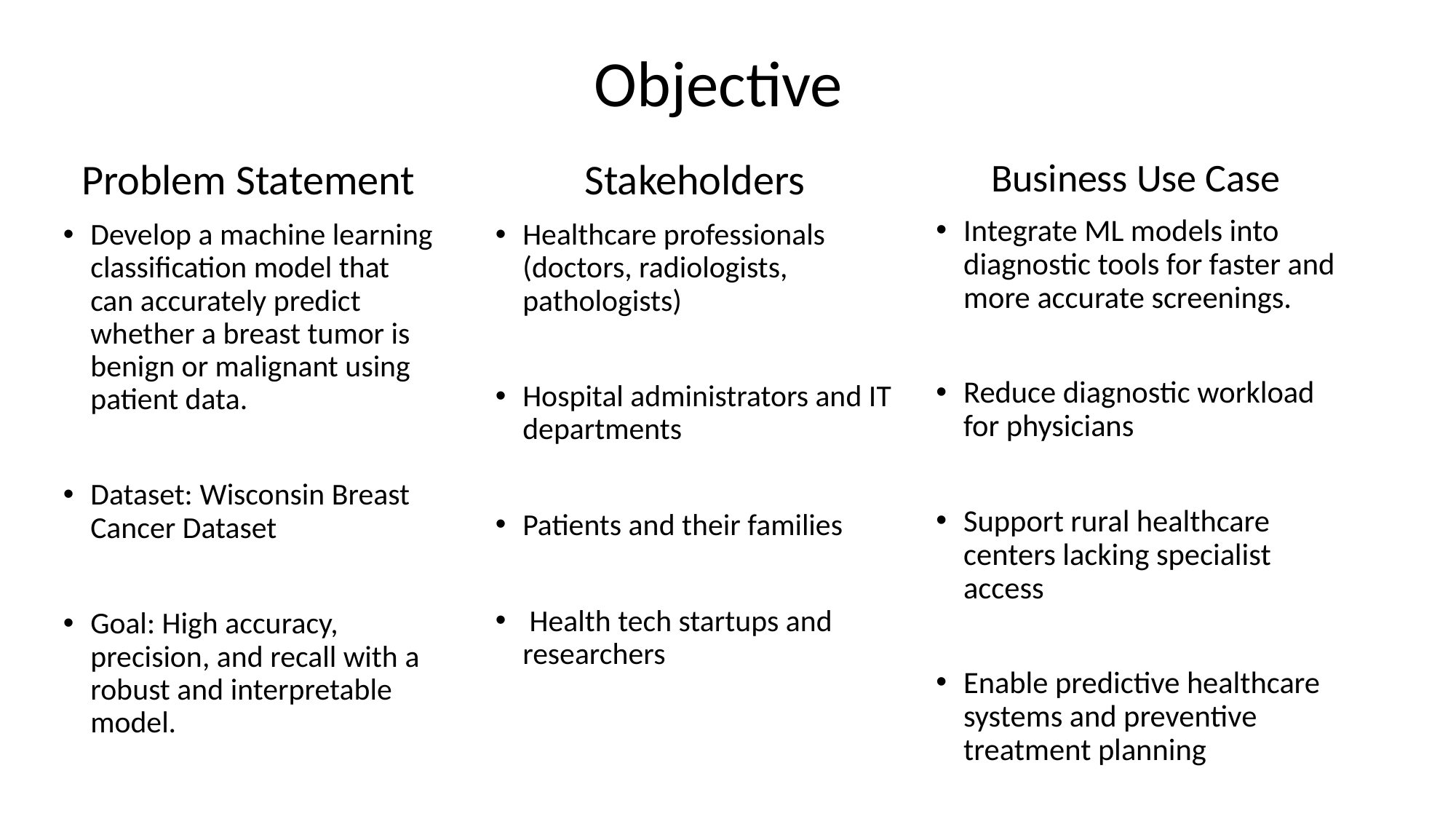

# Objective
Problem Statement
Develop a machine learning classification model that can accurately predict whether a breast tumor is benign or malignant using patient data.

Dataset: Wisconsin Breast Cancer Dataset

Goal: High accuracy, precision, and recall with a robust and interpretable model.

Stakeholders
Healthcare professionals (doctors, radiologists, pathologists)

Hospital administrators and IT departments

Patients and their families

 Health tech startups and researchers

Business Use Case
Integrate ML models into diagnostic tools for faster and more accurate screenings.

Reduce diagnostic workload for physicians

Support rural healthcare centers lacking specialist access

Enable predictive healthcare systems and preventive treatment planning